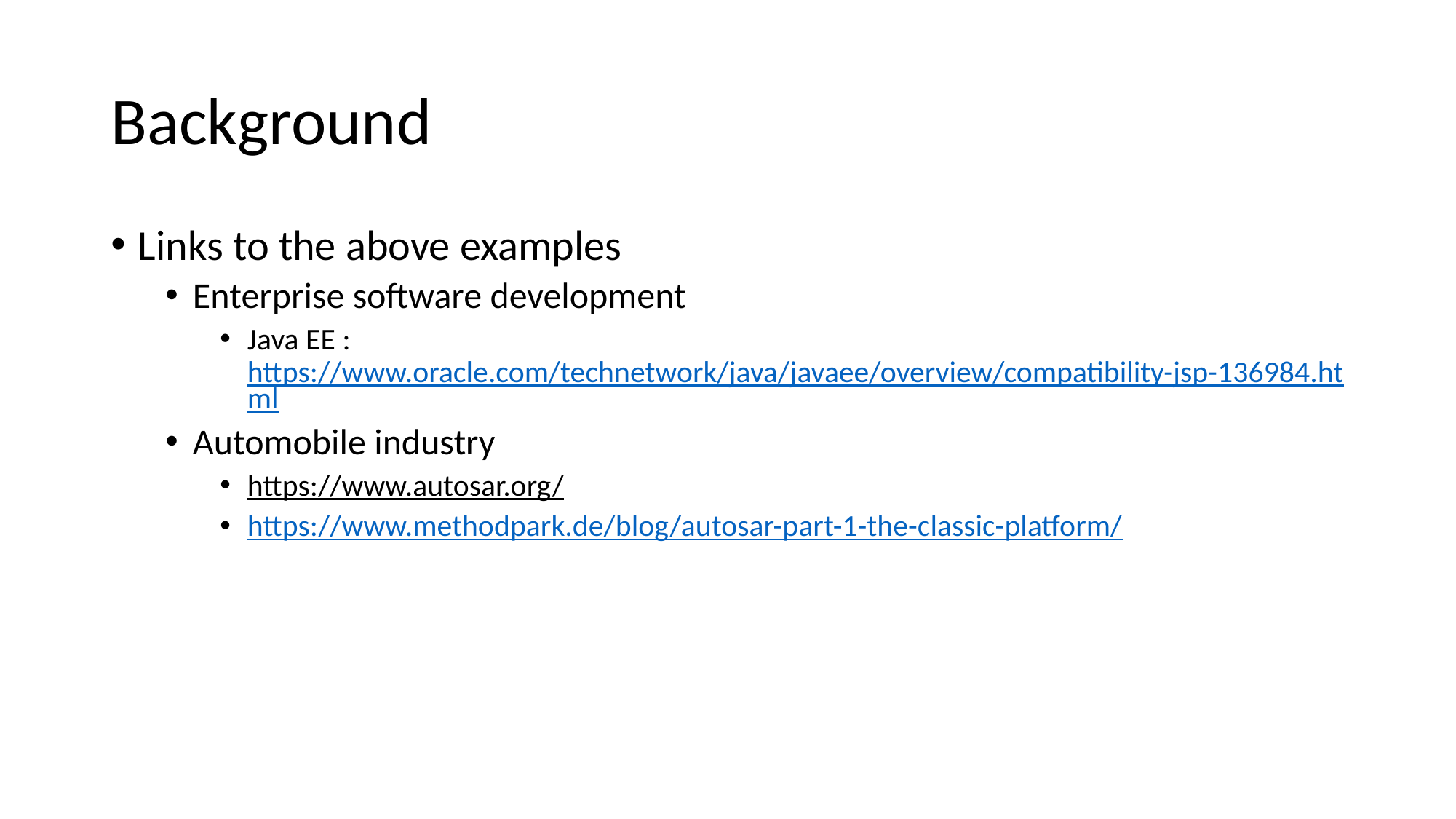

# Background
Links to the above examples
Enterprise software development
Java EE : https://www.oracle.com/technetwork/java/javaee/overview/compatibility-jsp-136984.html
Automobile industry
https://www.autosar.org/
https://www.methodpark.de/blog/autosar-part-1-the-classic-platform/